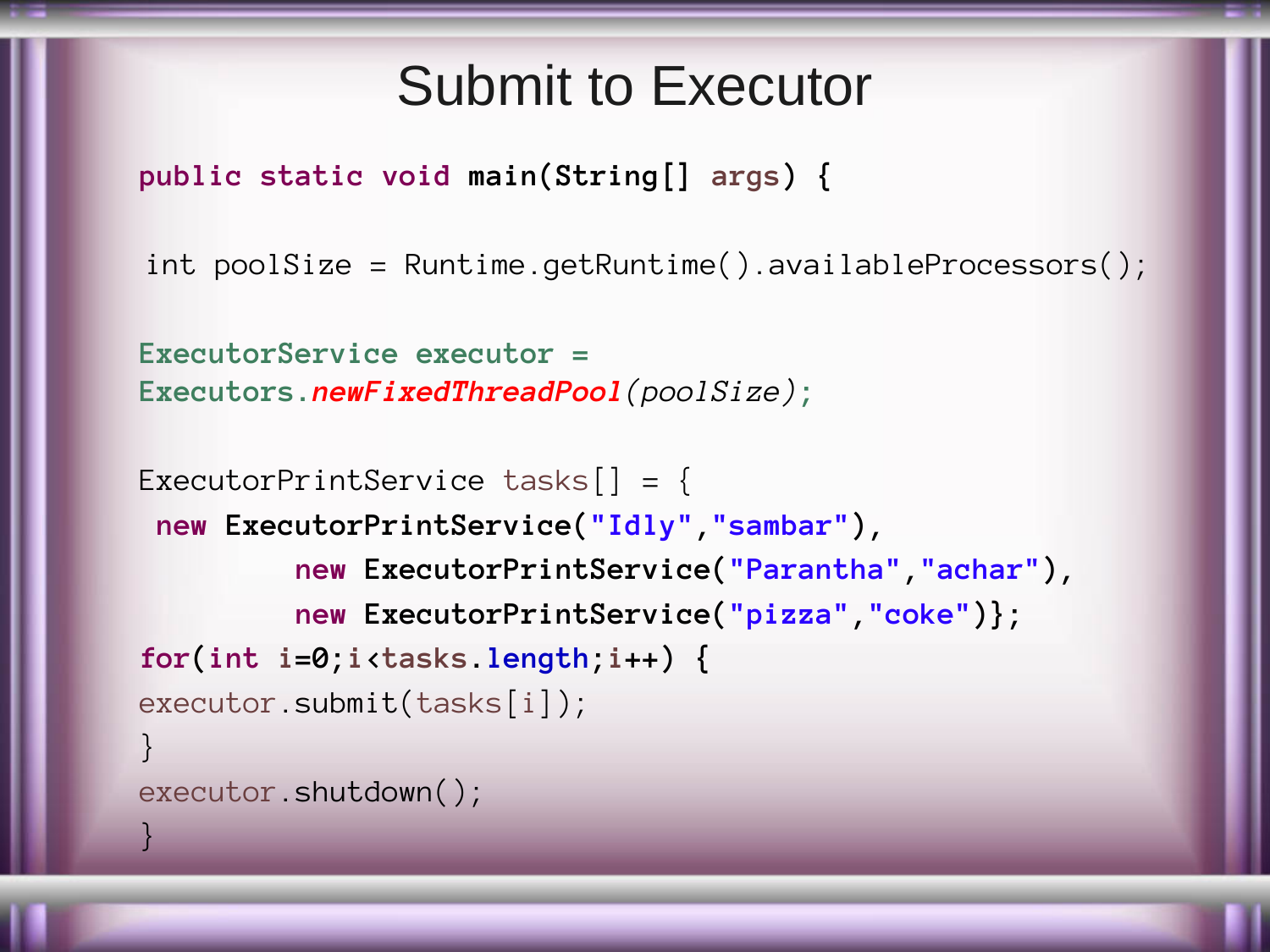

# Submit to Executor
public static void main(String[] args) {

    int poolSize = Runtime.getRuntime().availableProcessors();

ExecutorService executor = Executors.newFixedThreadPool(poolSize);

ExecutorPrintService tasks[] = {
 new ExecutorPrintService("Idly","sambar"),
         new ExecutorPrintService("Parantha","achar"),
         new ExecutorPrintService("pizza","coke")};
for(int i=0;i<tasks.length;i++) {
executor.submit(tasks[i]);
}
executor.shutdown();
}